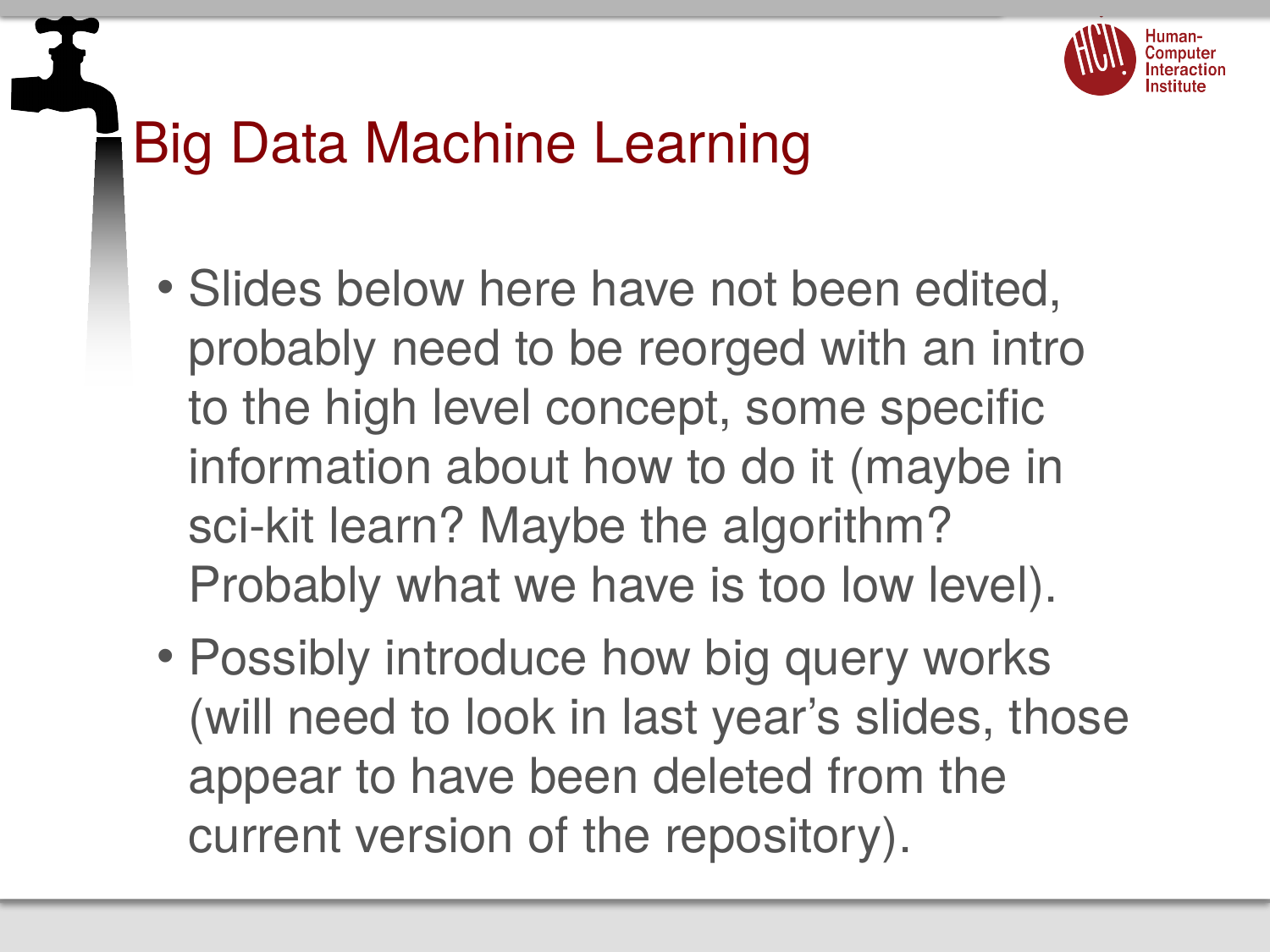

# Big Data Machine Learning
Slides below here have not been edited, probably need to be reorged with an intro to the high level concept, some specific information about how to do it (maybe in sci-kit learn? Maybe the algorithm? Probably what we have is too low level).
Possibly introduce how big query works (will need to look in last year’s slides, those appear to have been deleted from the current version of the repository).